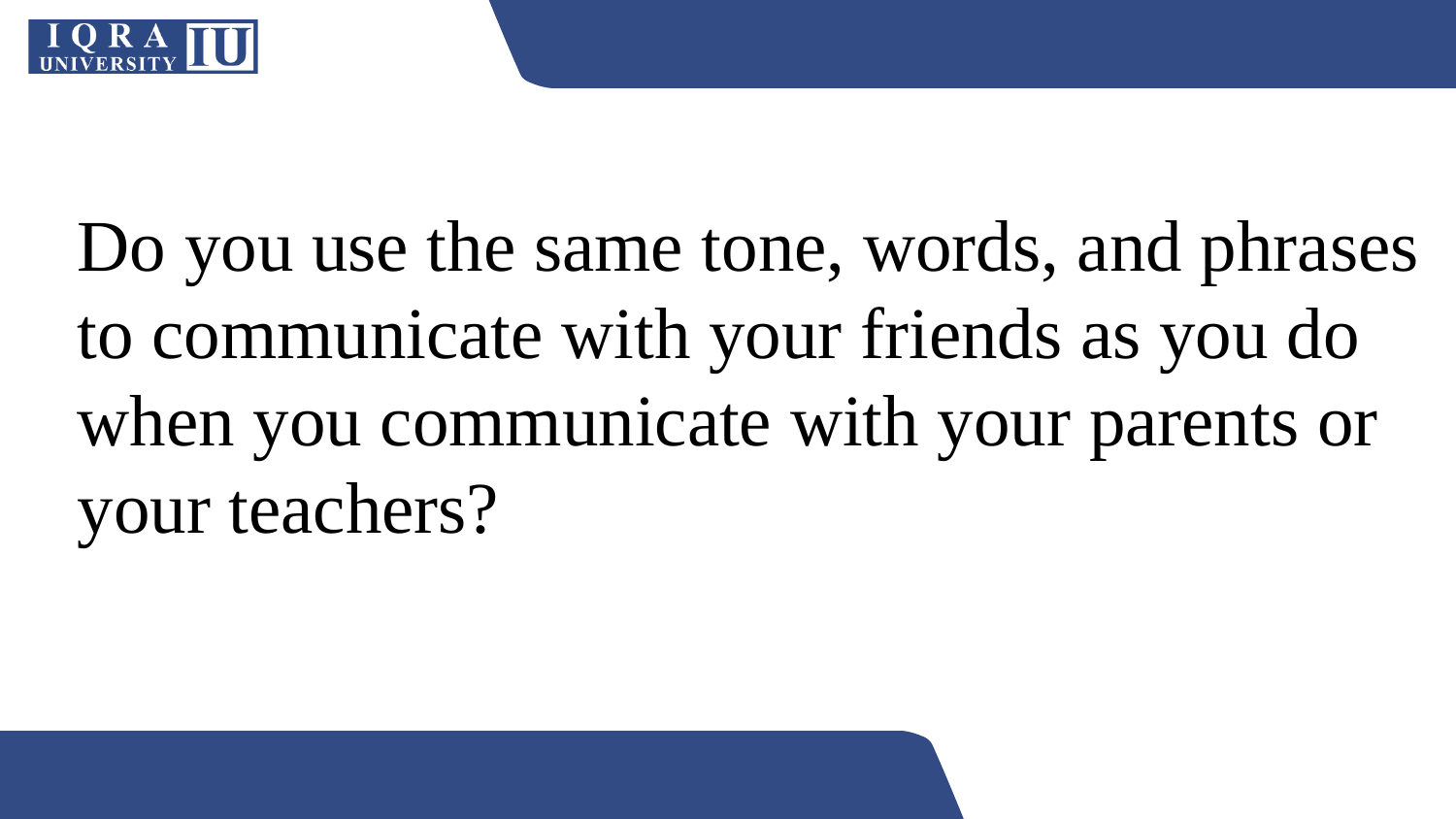

Do you use the same tone, words, and phrases to communicate with your friends as you do when you communicate with your parents or your teachers?